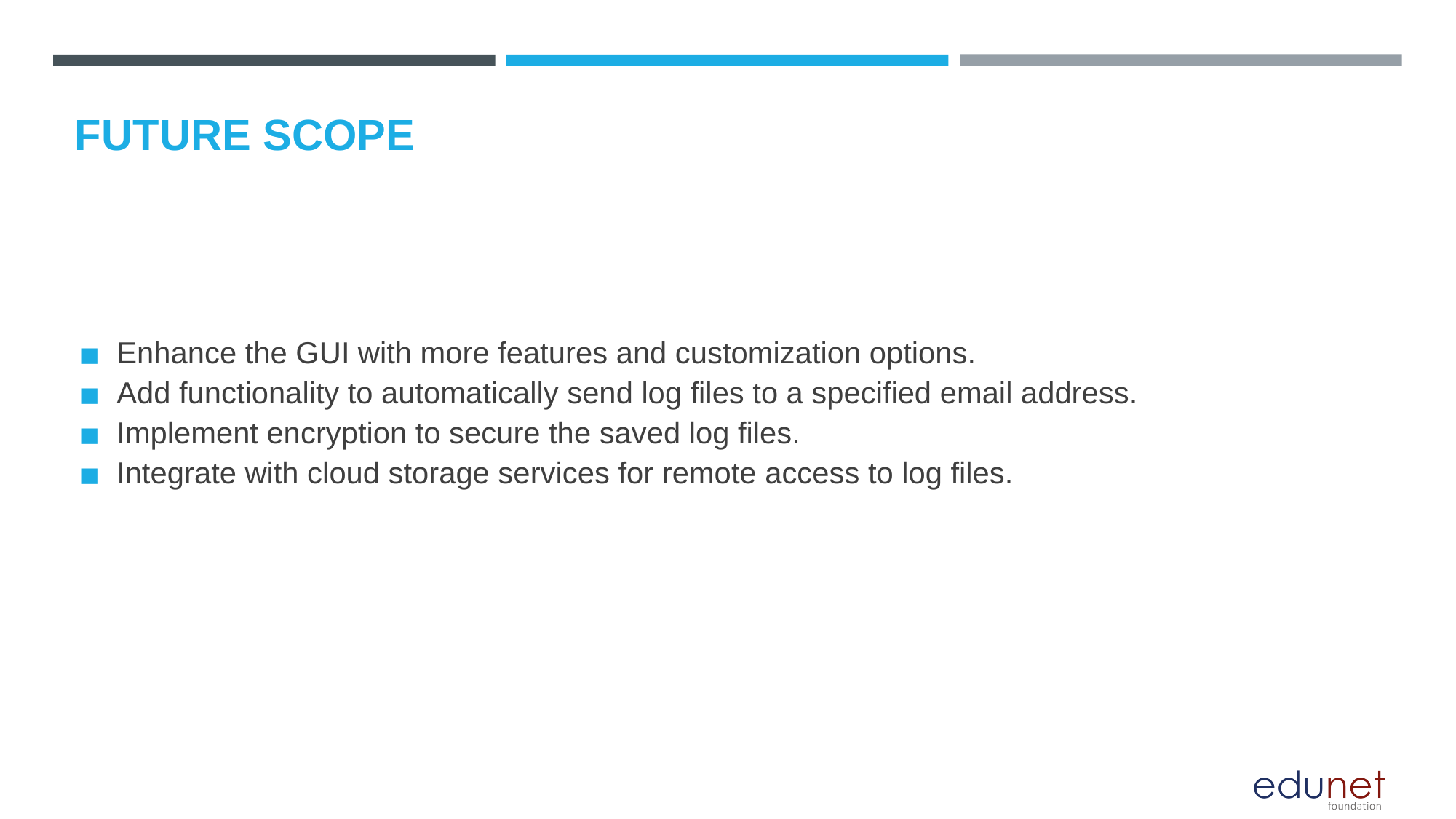

FUTURE SCOPE
Enhance the GUI with more features and customization options.
Add functionality to automatically send log files to a specified email address.
Implement encryption to secure the saved log files.
Integrate with cloud storage services for remote access to log files.